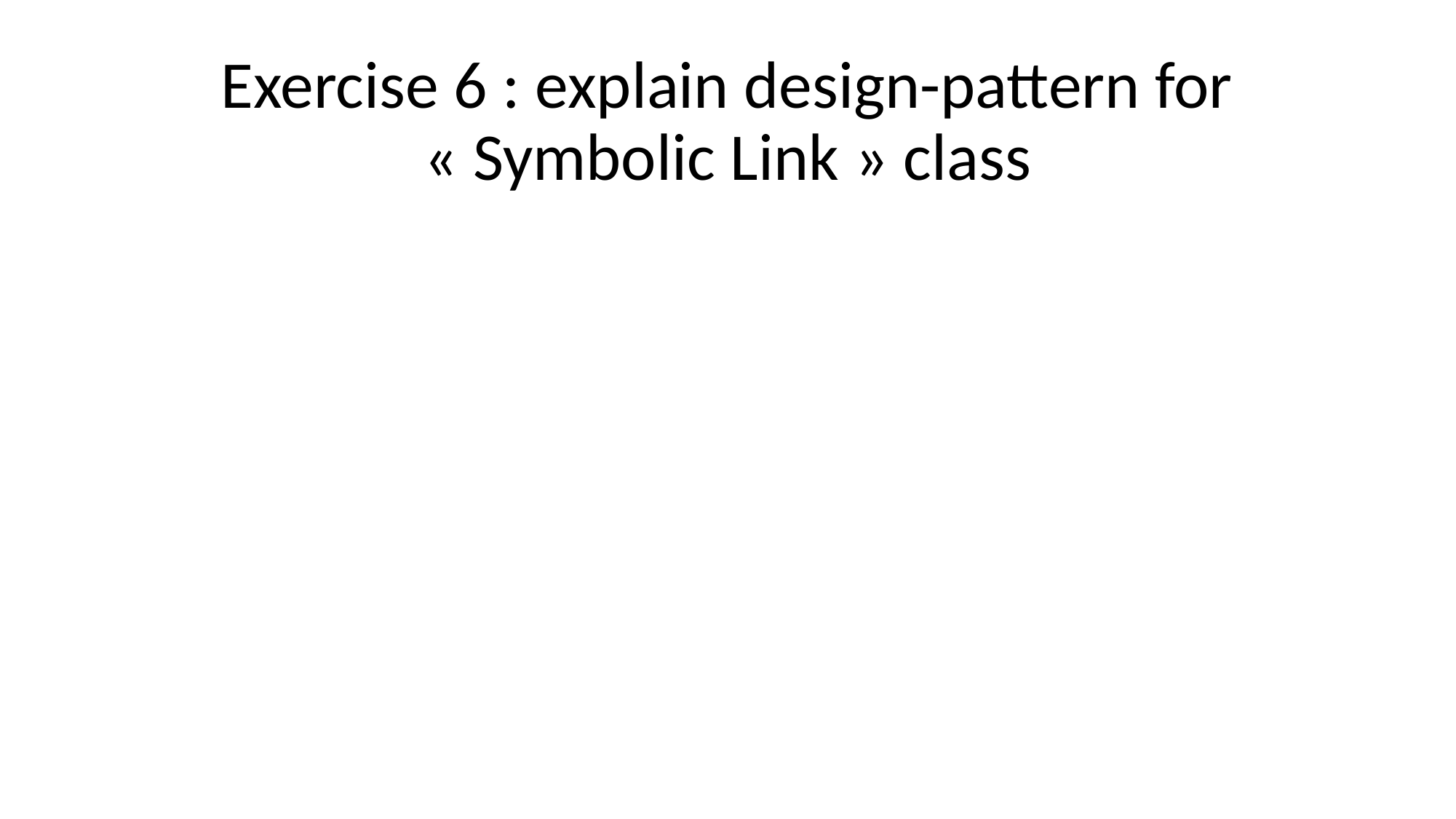

# Exercise 6 : explain design-pattern for « Symbolic Link » class